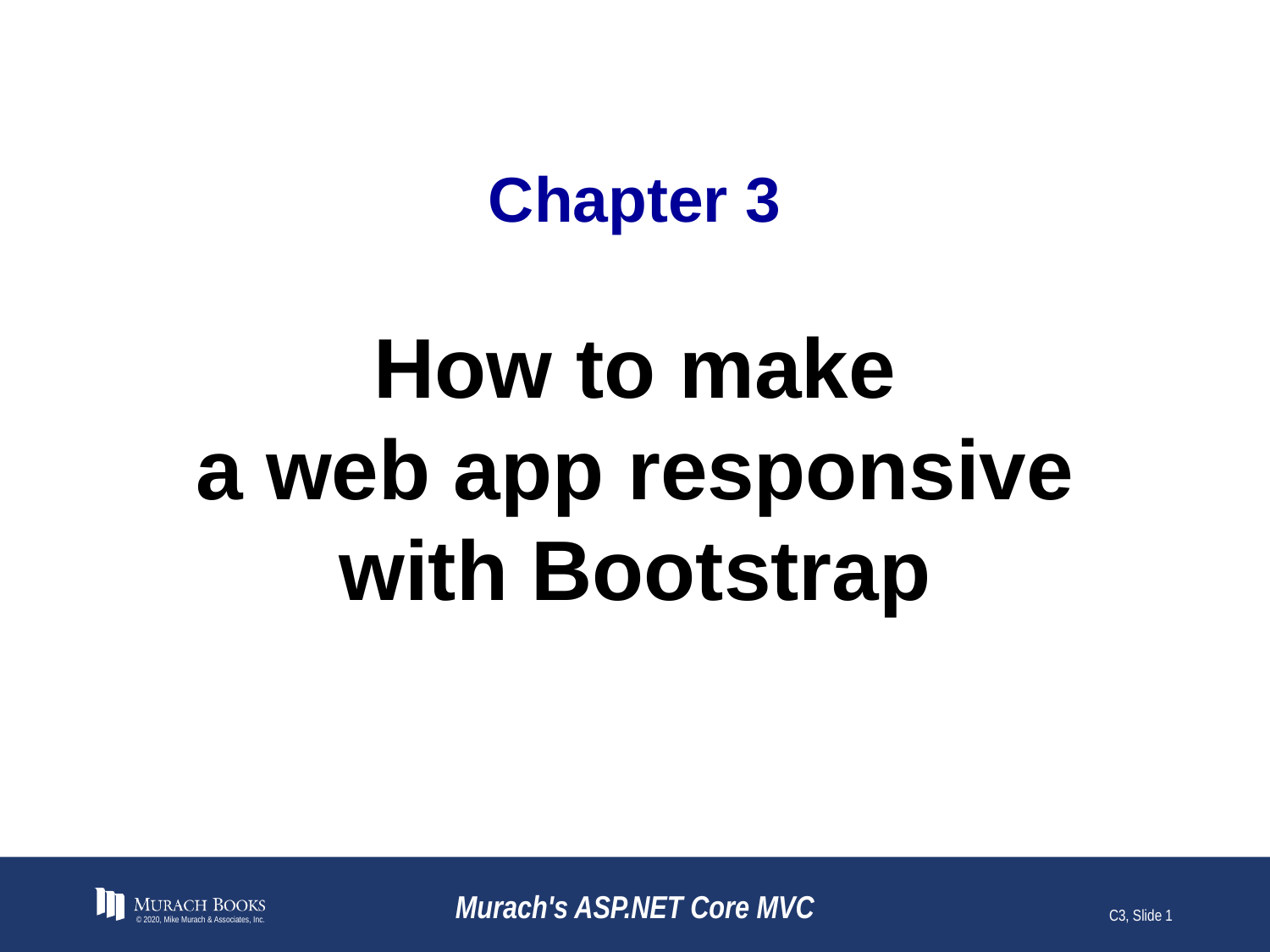

# Chapter 3
How to make
a web app responsive with Bootstrap

© 2020, Mike Murach & Associates, Inc.
Murach's ASP.NET Core MVC

C3, Slide 1